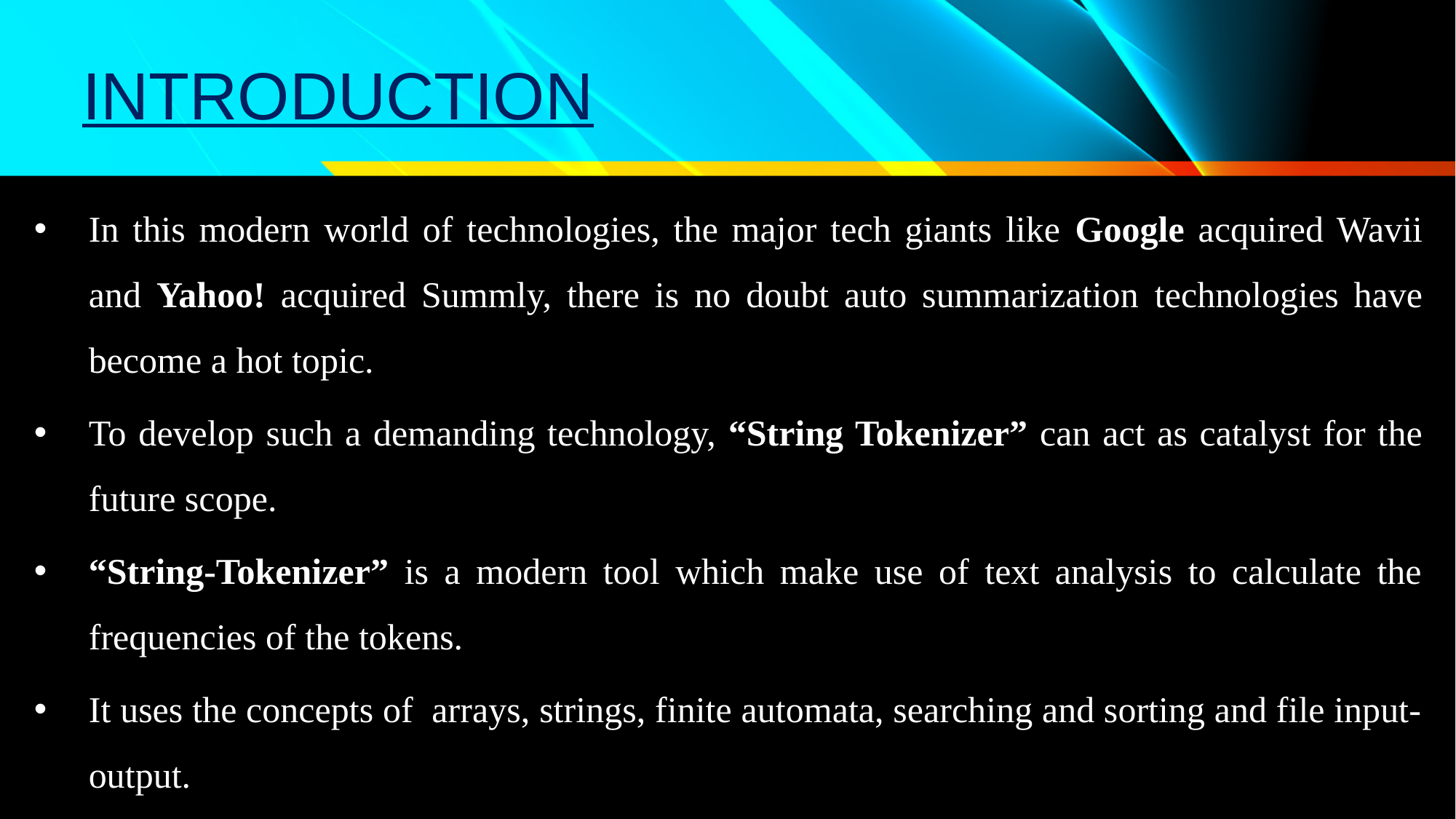

# INTRODUCTION
In this modern world of technologies, the major tech giants like Google acquired Wavii and Yahoo! acquired Summly, there is no doubt auto summarization technologies have become a hot topic.
To develop such a demanding technology, “String Tokenizer” can act as catalyst for the future scope.
“String-Tokenizer” is a modern tool which make use of text analysis to calculate the frequencies of the tokens.
It uses the concepts of  arrays, strings, finite automata, searching and sorting and file input-output.